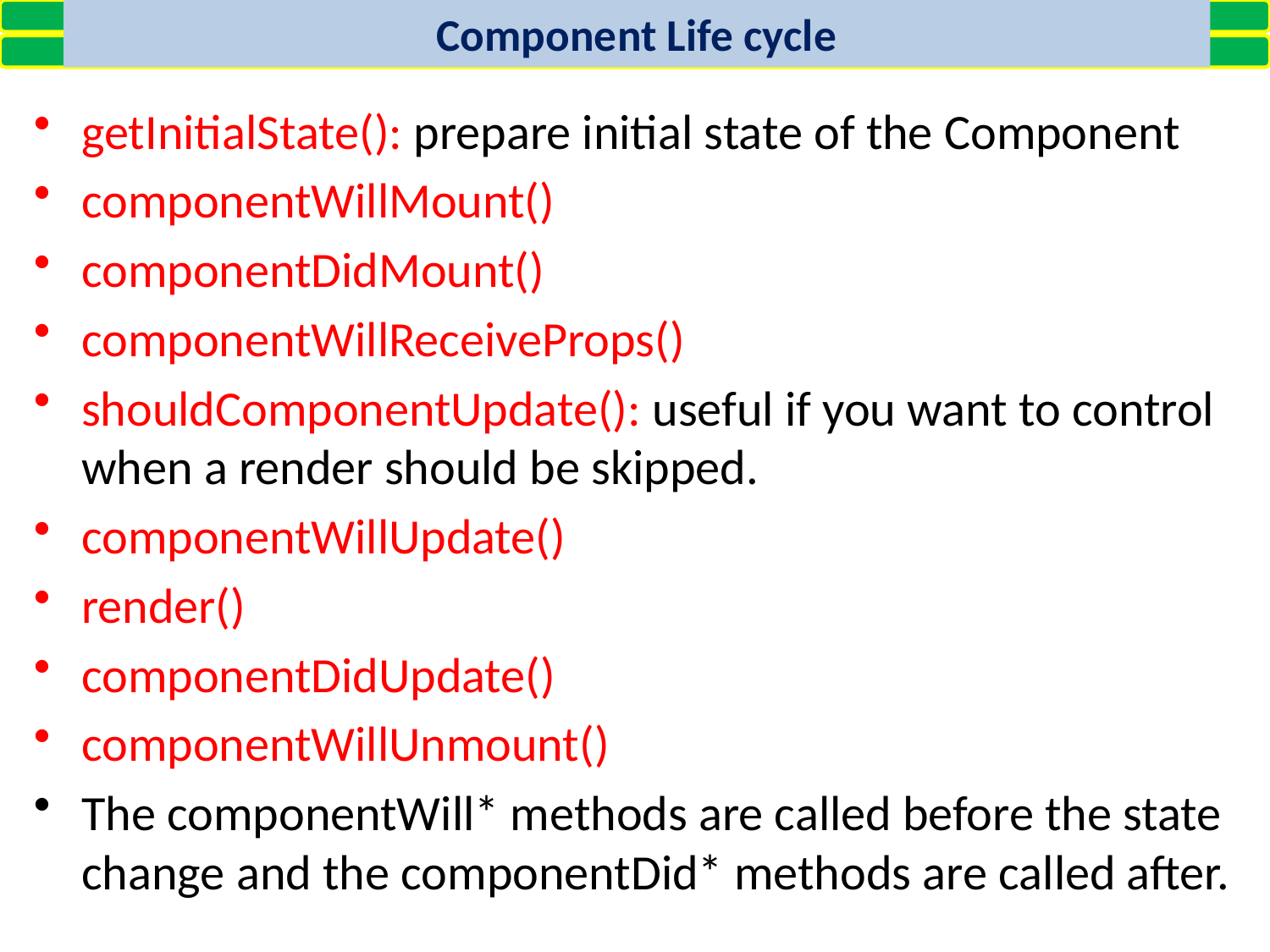

Component Life cycle

getInitialState(): prepare initial state of the Component
componentWillMount()
componentDidMount()
componentWillReceiveProps()
shouldComponentUpdate(): useful if you want to control when a render should be skipped.
componentWillUpdate()
render()
componentDidUpdate()
componentWillUnmount()
The componentWill* methods are called before the state change and the componentDid* methods are called after.